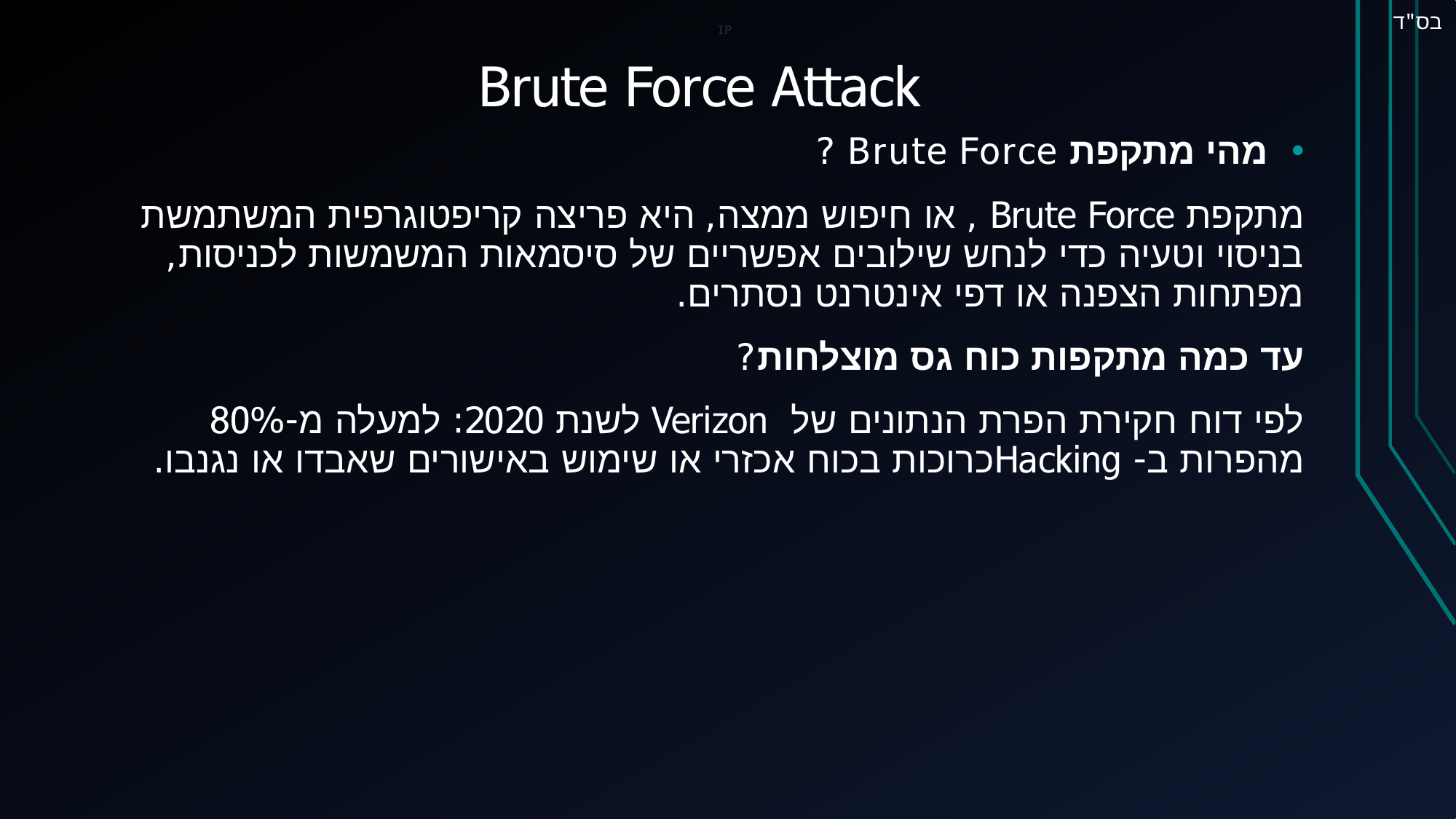

IP
בס"ד
# Brute Force Attack
מהי מתקפת Brute Force ?
מתקפת Brute Force , או חיפוש ממצה, היא פריצה קריפטוגרפית המשתמשת בניסוי וטעיה כדי לנחש שילובים אפשריים של סיסמאות המשמשות לכניסות, מפתחות הצפנה או דפי אינטרנט נסתרים.
עד כמה מתקפות כוח גס מוצלחות?
לפי דוח חקירת הפרת הנתונים של  Verizon לשנת 2020: למעלה מ-80% מהפרות ב- Hackingכרוכות בכוח אכזרי או שימוש באישורים שאבדו או נגנבו.